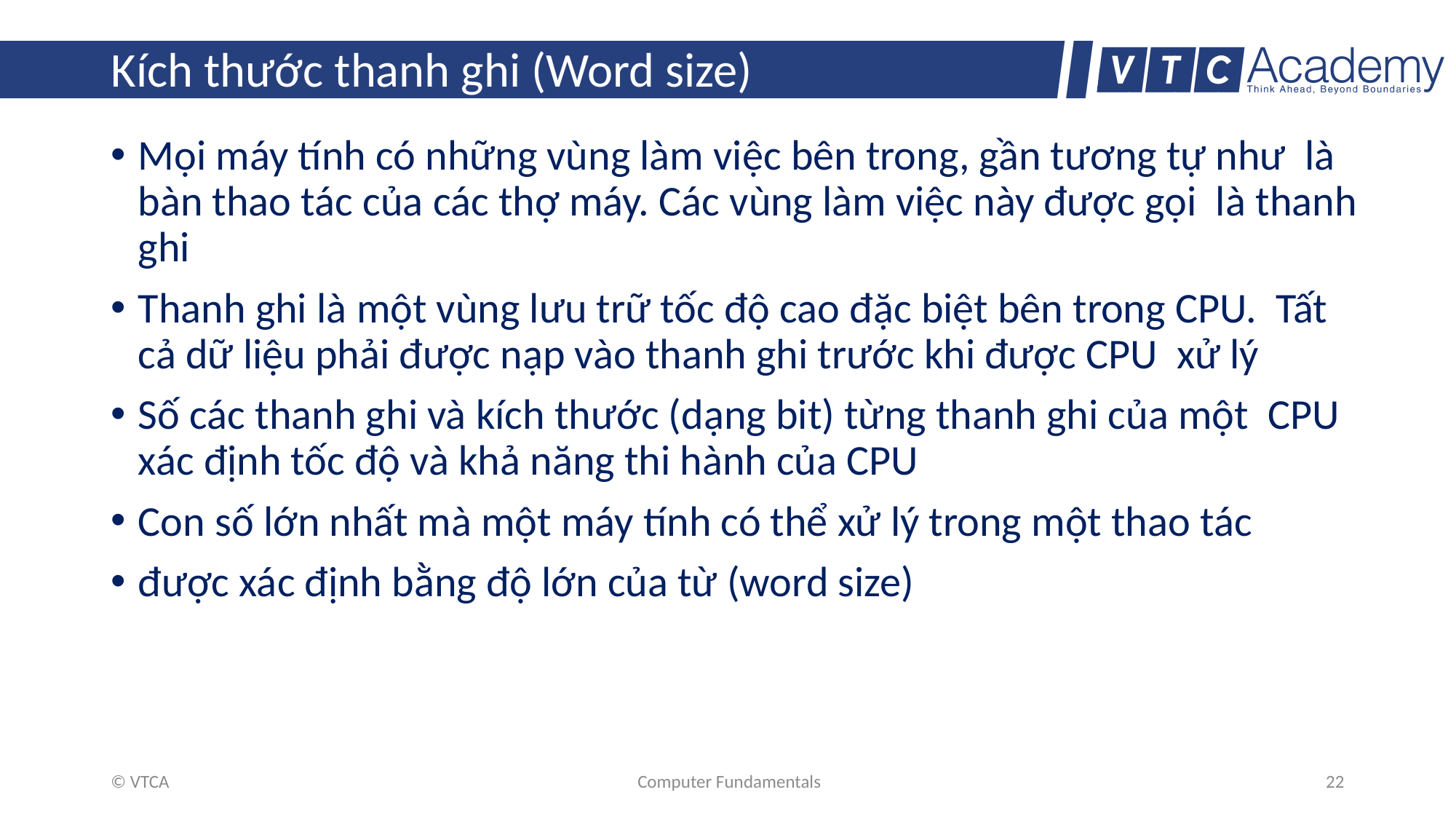

# Kích thước thanh ghi (Word size)
Mọi máy tính có những vùng làm việc bên trong, gần tương tự như  là bàn thao tác của các thợ máy. Các vùng làm việc này được gọi  là thanh ghi
Thanh ghi là một vùng lưu trữ tốc độ cao đặc biệt bên trong CPU.  Tất cả dữ liệu phải được nạp vào thanh ghi trước khi được CPU  xử lý
Số các thanh ghi và kích thước (dạng bit) từng thanh ghi của một  CPU xác định tốc độ và khả năng thi hành của CPU
Con số lớn nhất mà một máy tính có thể xử lý trong một thao tác
được xác định bằng độ lớn của từ (word size)
© VTCA
Computer Fundamentals
22